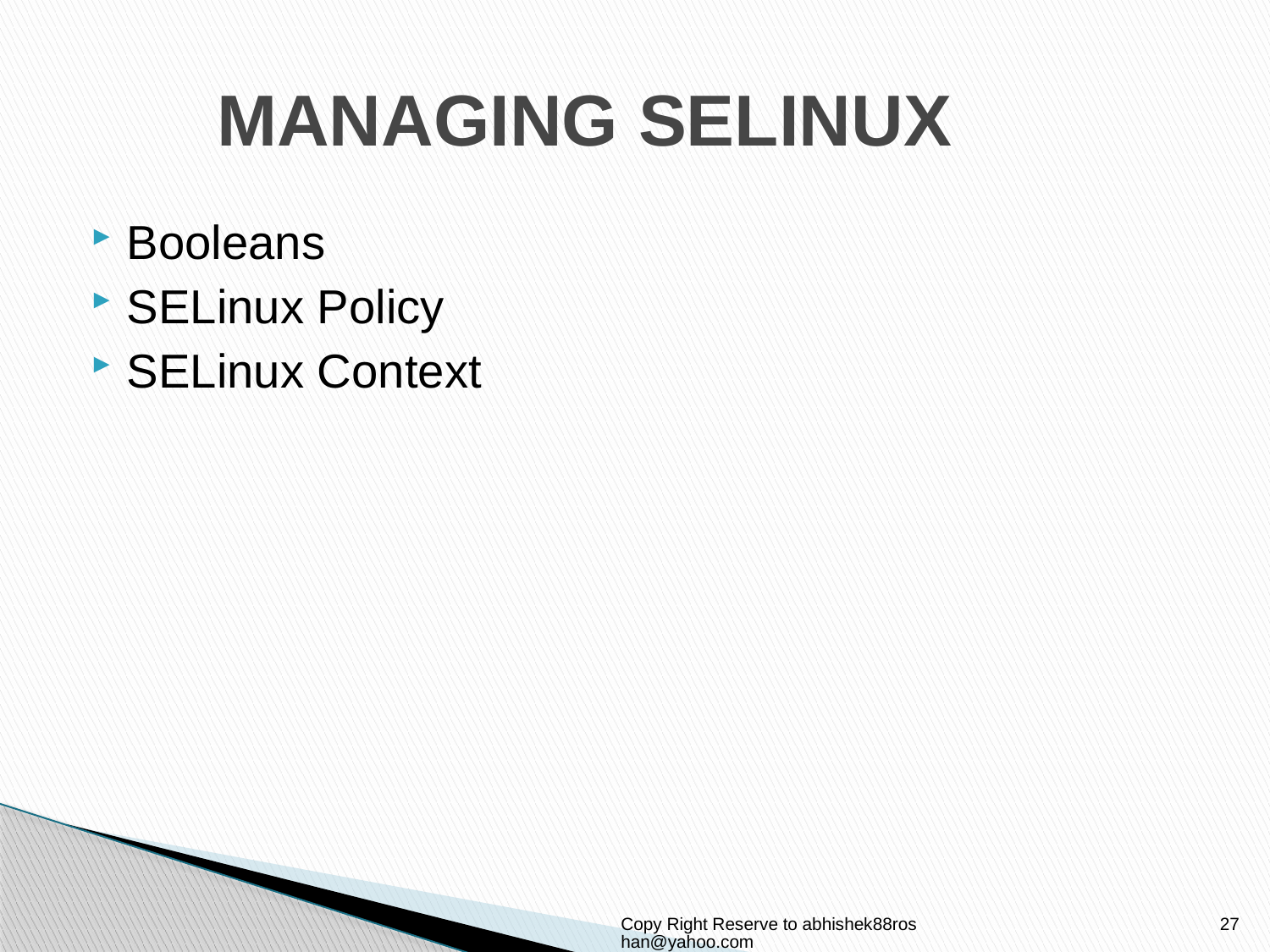

# MANAGING SELINUX
Booleans
SELinux Policy
SELinux Context

Copy Right Reserve to abhishek88roshan@yahoo.com
27